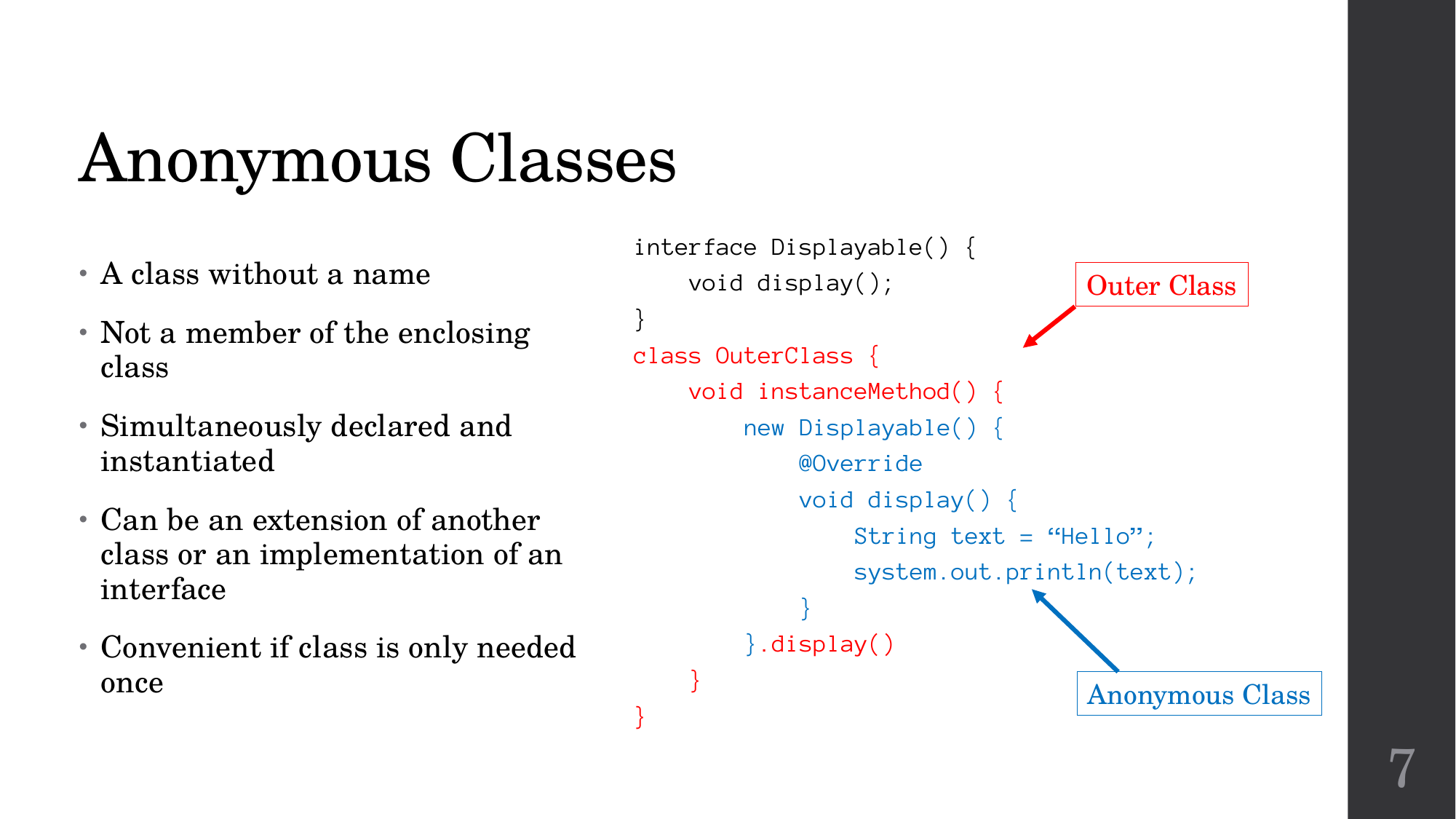

# Anonymous Classes
A class without a name
Not a member of the enclosing class
Simultaneously declared and instantiated
Can be an extension of another class or an implementation of an interface
Convenient if class is only needed once
interface Displayable() {
    void display();
}
class OuterClass {
    void instanceMethod() {
        new Displayable() {
            @Override
            void display() {
                String text = “Hello”;
                system.out.println(text);
            }
        }.display()
    }
}
Outer Class
Anonymous Class
7